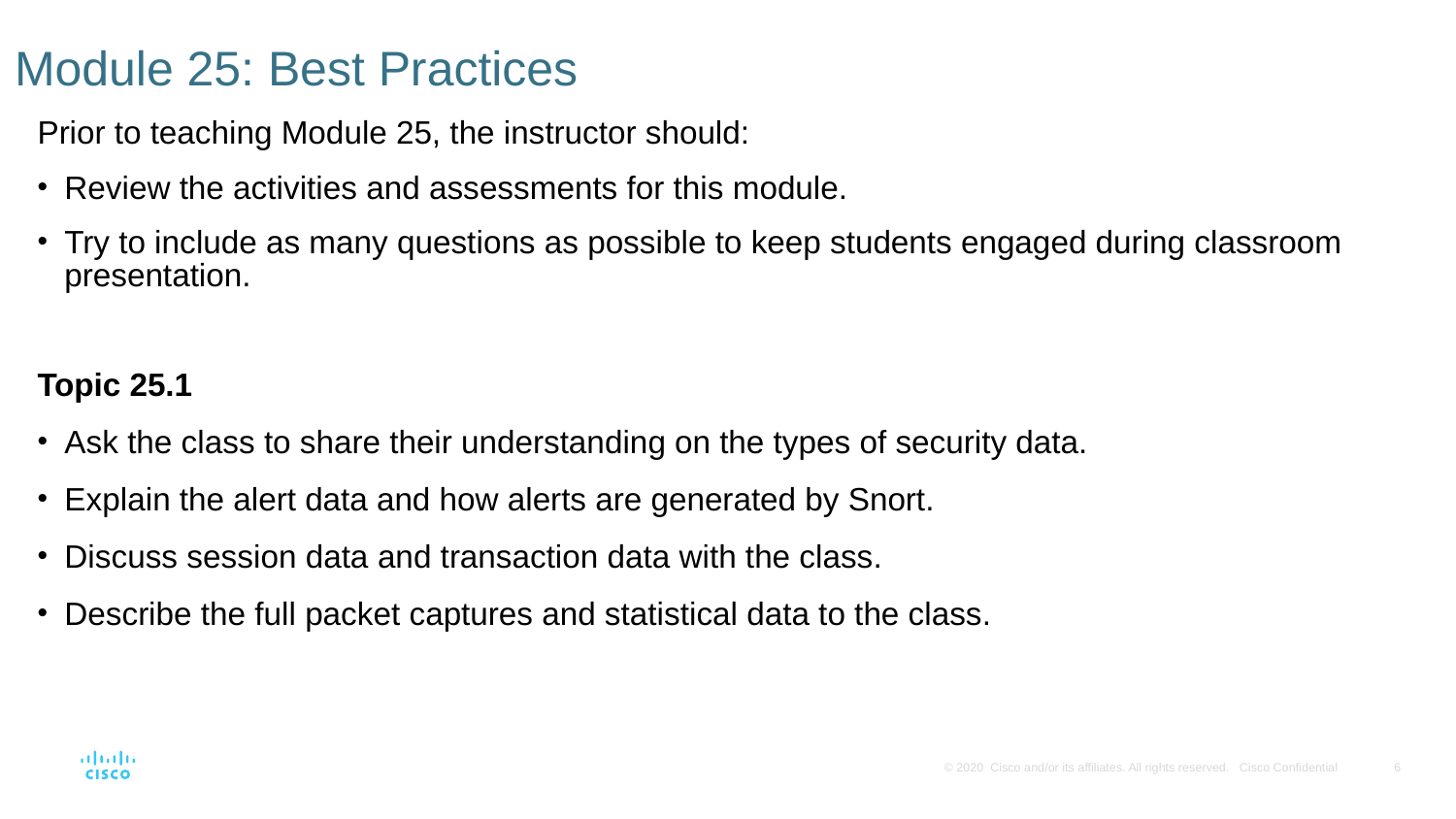

# Module 25: Best Practices
Prior to teaching Module 25, the instructor should:
Review the activities and assessments for this module.
Try to include as many questions as possible to keep students engaged during classroom presentation.

Topic 25.1
Ask the class to share their understanding on the types of security data.
Explain the alert data and how alerts are generated by Snort.
Discuss session data and transaction data with the class.
Describe the full packet captures and statistical data to the class.